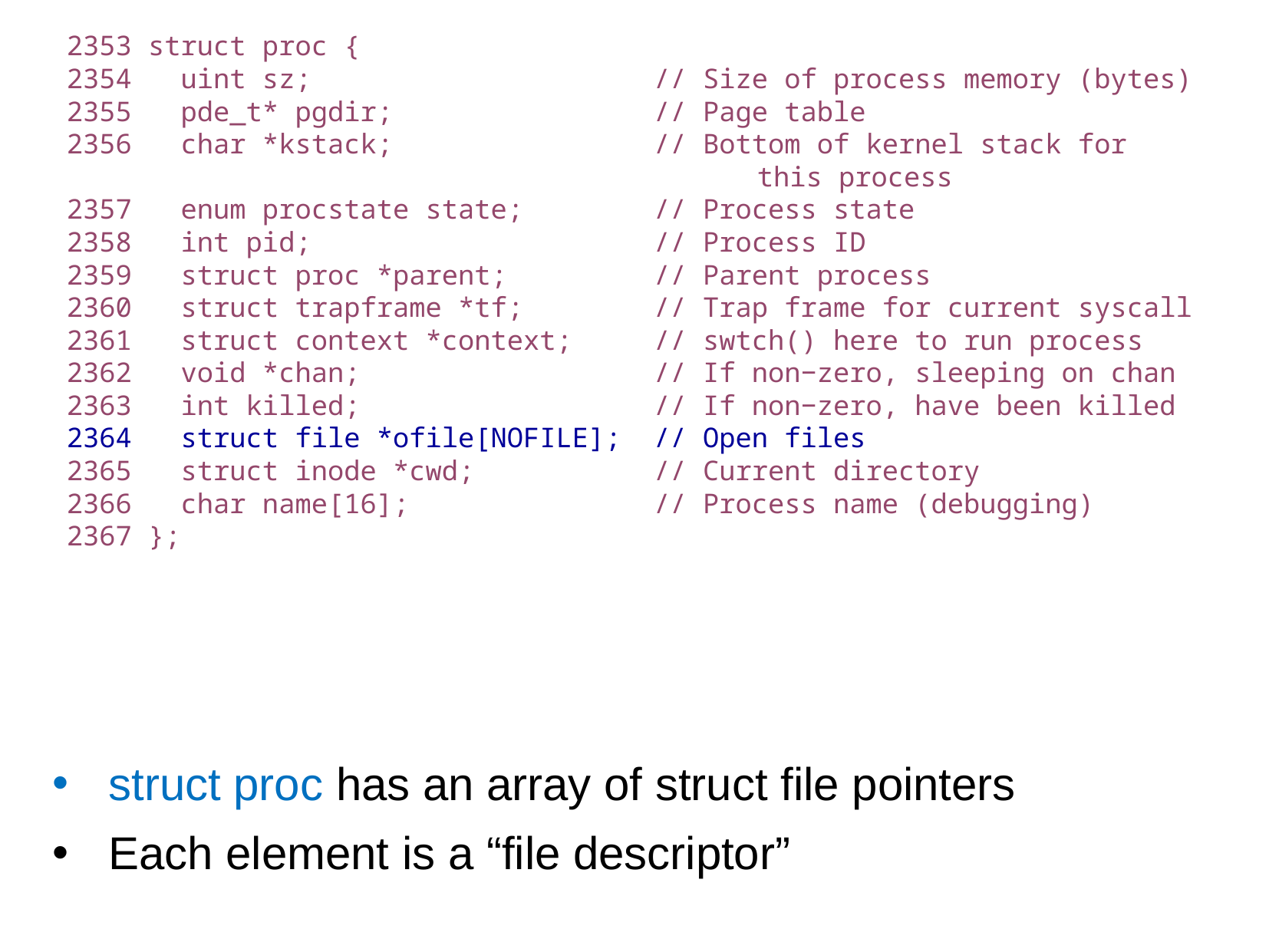

2353 struct proc {
2354   uint sz;                     // Size of process memory (bytes)
2355   pde_t* pgdir;                // Page table
2356   char *kstack;                // Bottom of kernel stack for 						this process
2357   enum procstate state;        // Process state
2358   int pid;                     // Process ID
2359   struct proc *parent;         // Parent process
2360   struct trapframe *tf;        // Trap frame for current syscall
2361   struct context *context;     // swtch() here to run process
2362   void *chan;                  // If non−zero, sleeping on chan
2363   int killed;                  // If non−zero, have been killed
2364   struct file *ofile[NOFILE];  // Open files
2365   struct inode *cwd;           // Current directory
2366   char name[16];               // Process name (debugging)
2367 };
struct proc has an array of struct file pointers
Each element is a “file descriptor”